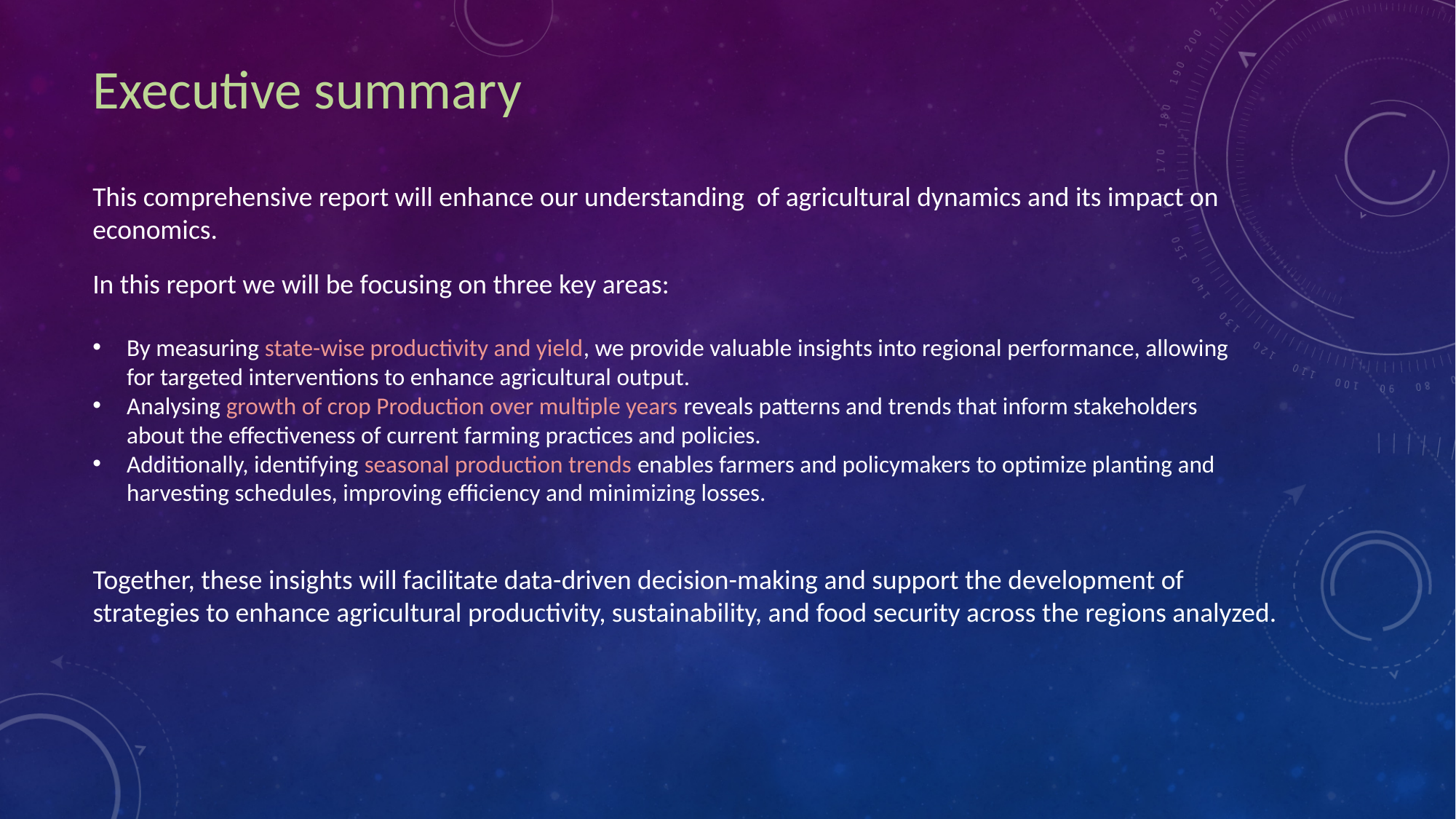

# Executive summary
This comprehensive report will enhance our understanding  of agricultural dynamics and its impact on  economics.
In this report we will be focusing on three key areas:

By measuring state-wise productivity and yield, we provide valuable insights into regional performance, allowing for targeted interventions to enhance agricultural output.
Analysing growth of crop Production over multiple years reveals patterns and trends that inform stakeholders about the effectiveness of current farming practices and policies.
Additionally, identifying seasonal production trends enables farmers and policymakers to optimize planting and harvesting schedules, improving efficiency and minimizing losses.
Together, these insights will facilitate data-driven decision-making and support the development of strategies to enhance agricultural productivity, sustainability, and food security across the regions analyzed.